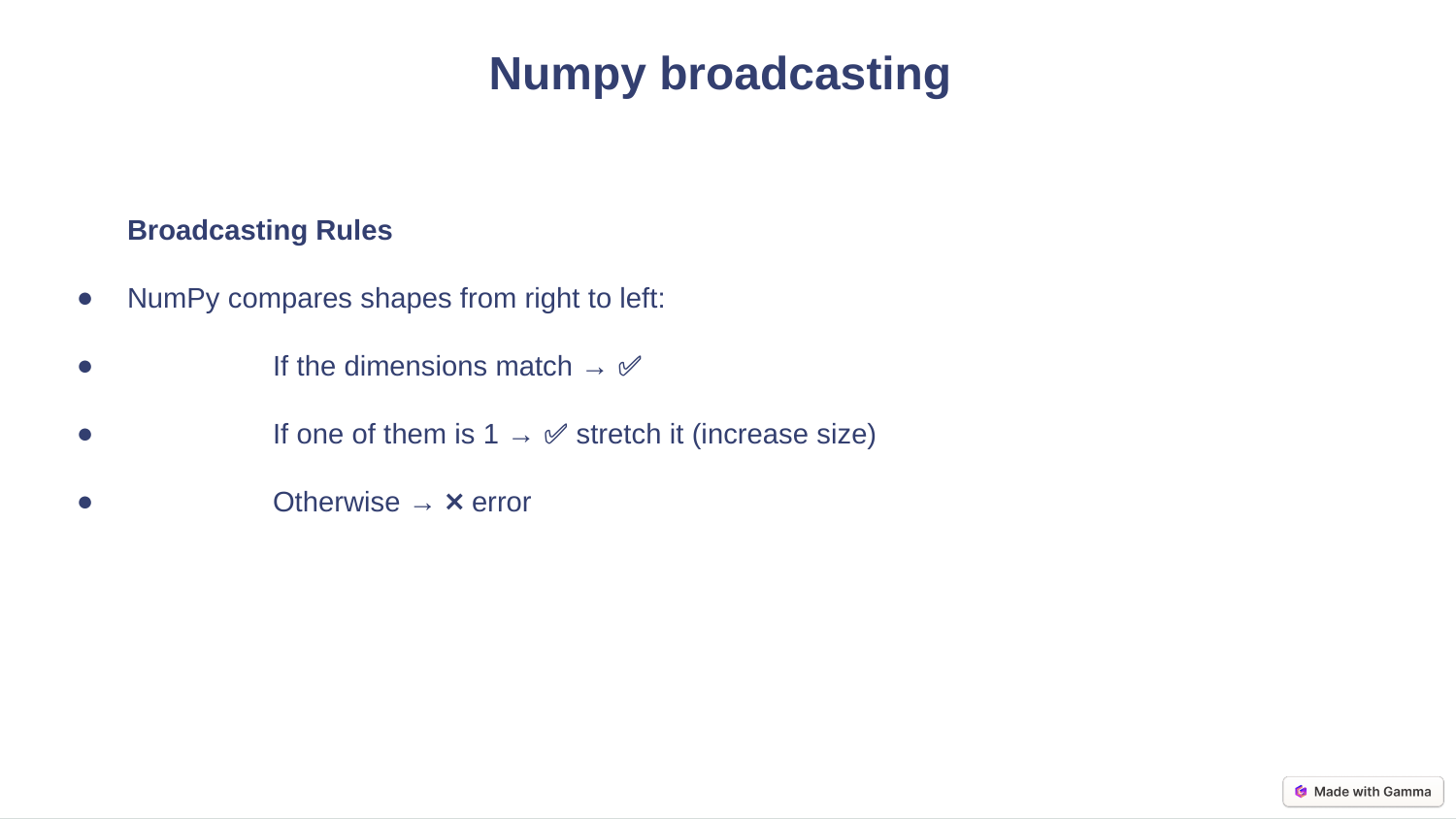

Numpy broadcasting
Broadcasting Rules
NumPy compares shapes from right to left:
	If the dimensions match → ✅
	If one of them is 1 → ✅ stretch it (increase size)
	Otherwise → ❌ error